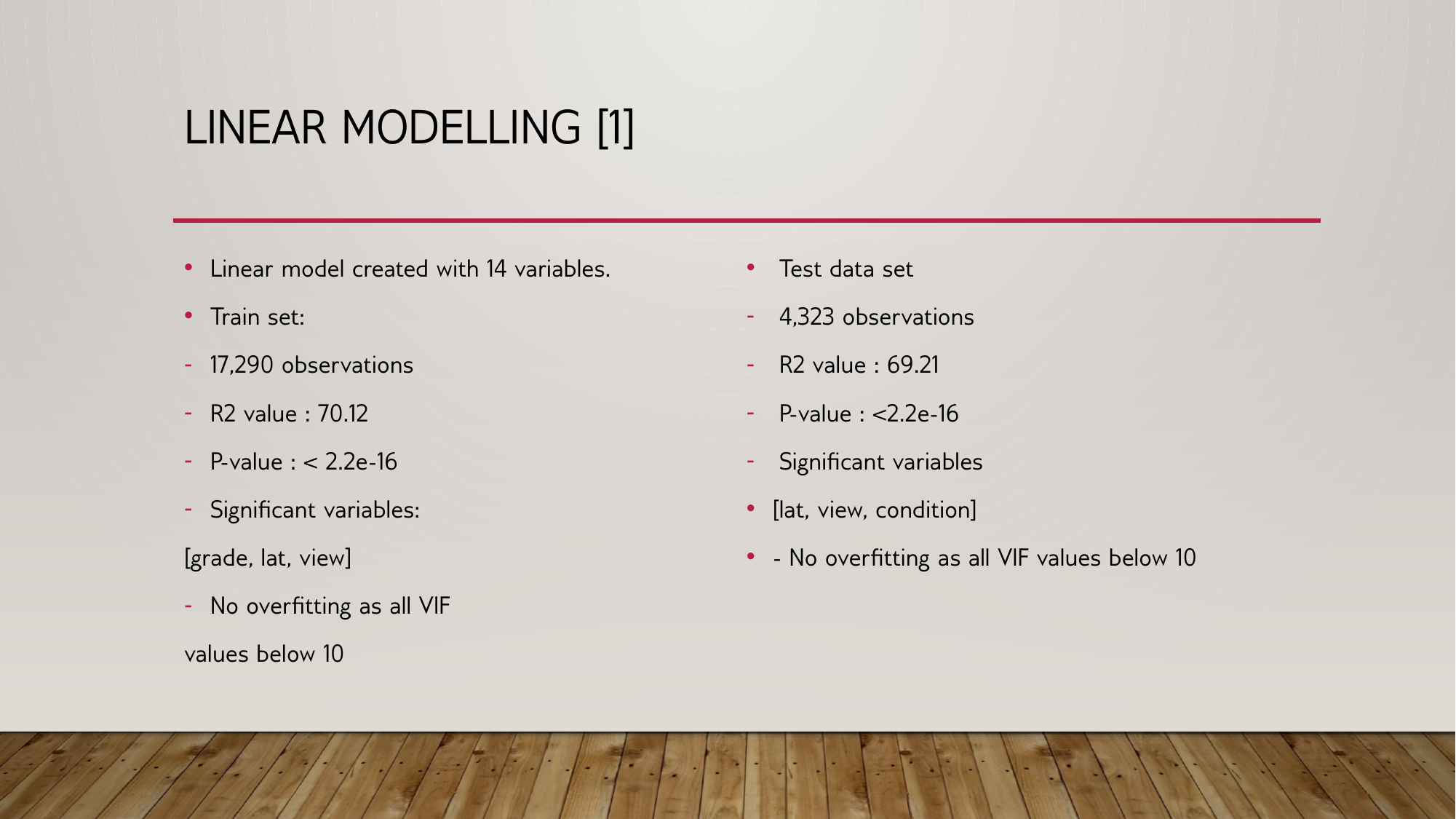

# Linear modelling [1]
Linear model created with 14 variables.
Train set:
17,290 observations
R2 value : 70.12
P-value : < 2.2e-16
Significant variables:
[grade, lat, view]
No overfitting as all VIF
values below 10

Test data set
4,323 observations
R2 value : 69.21
P-value : <2.2e-16
Significant variables
[lat, view, condition]
- No overfitting as all VIF values below 10